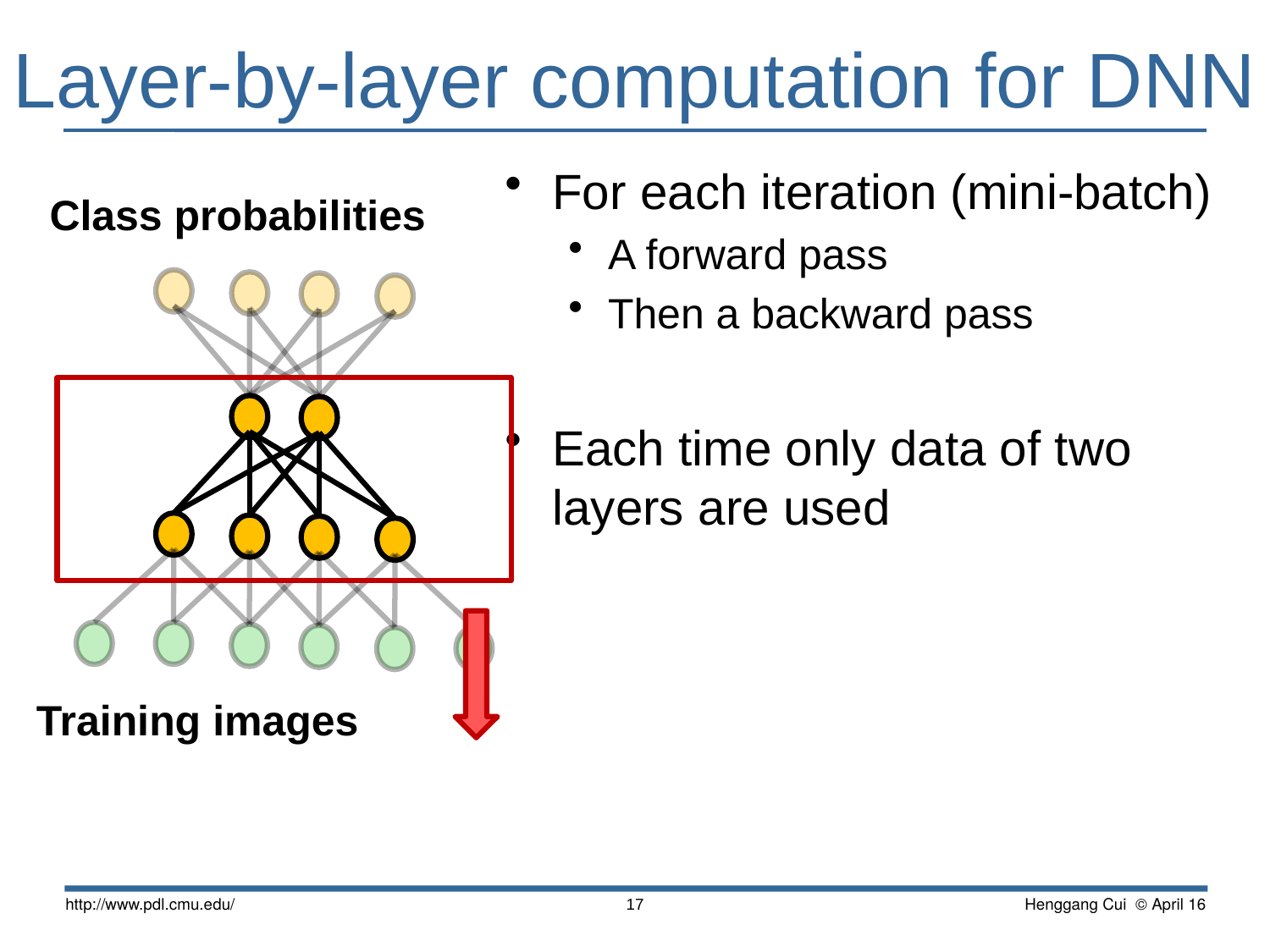

# Layer-by-layer computation for DNN
For each iteration (mini-batch)
A forward pass
Then a backward pass

Each time only data of two layers are used
Class probabilities

Training images
http://www.pdl.cmu.edu/
   Henggang Cui  © April 16
17